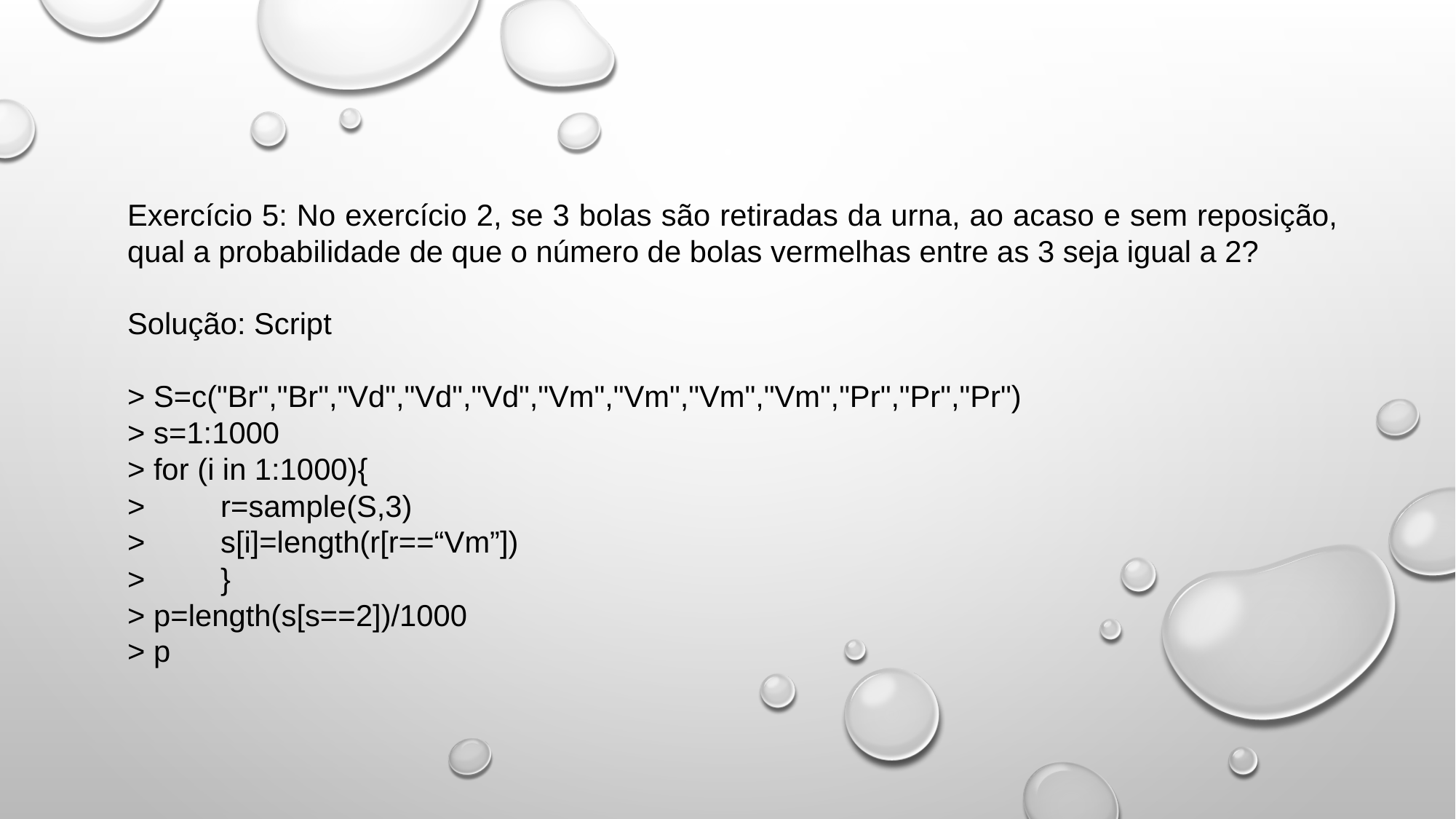

Exercício 5: No exercício 2, se 3 bolas são retiradas da urna, ao acaso e sem reposição, qual a probabilidade de que o número de bolas vermelhas entre as 3 seja igual a 2?
Solução: Script

> S=c("Br","Br","Vd","Vd","Vd","Vm","Vm","Vm","Vm","Pr","Pr","Pr")
> s=1:1000
> for (i in 1:1000){
>         r=sample(S,3)
>         s[i]=length(r[r==“Vm”])
>         }
> p=length(s[s==2])/1000
> p